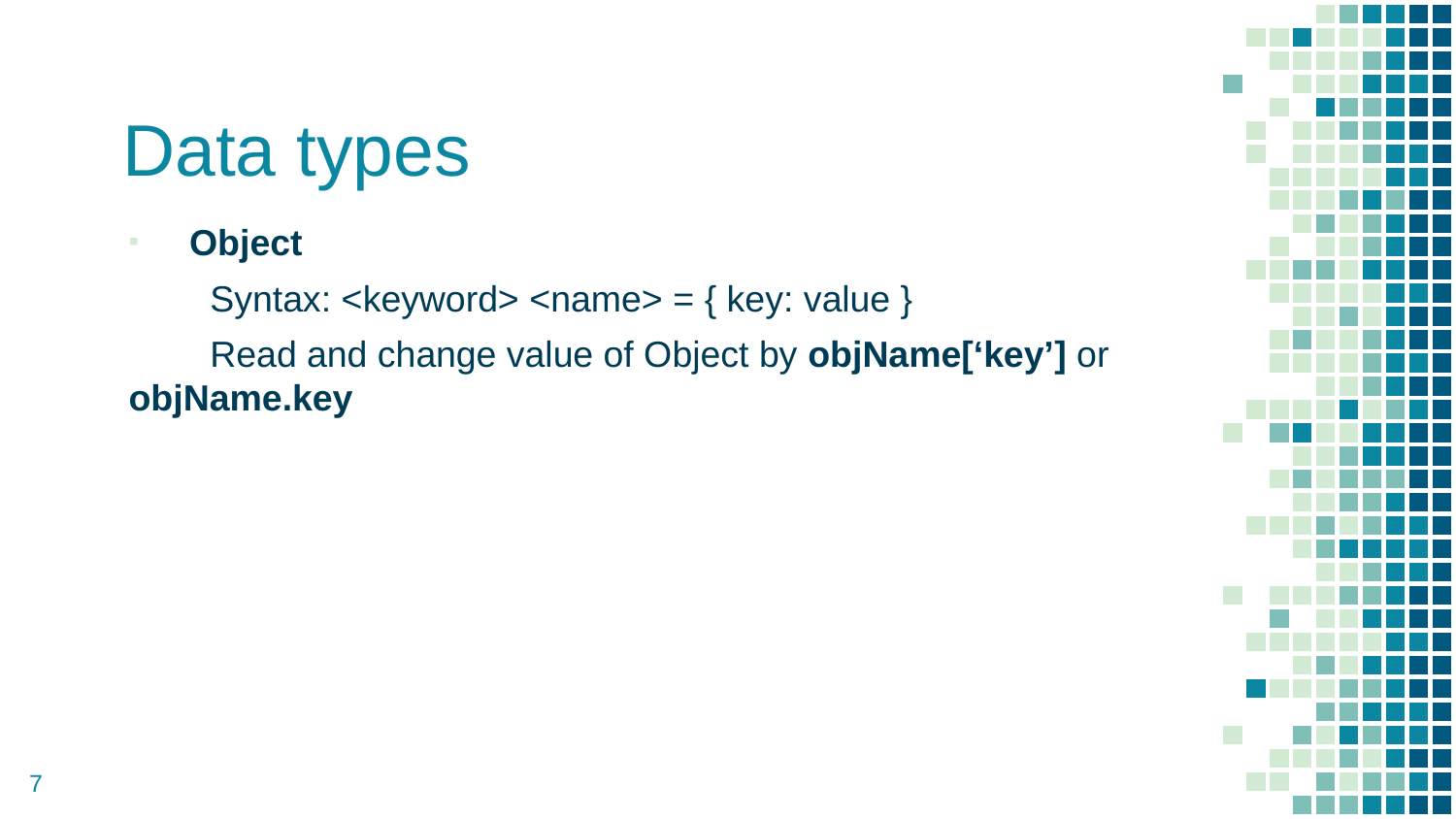

# Data types
Object
        Syntax: <keyword> <name> = { key: value }
        Read and change value of Object by objName[‘key’] or objName.key

7